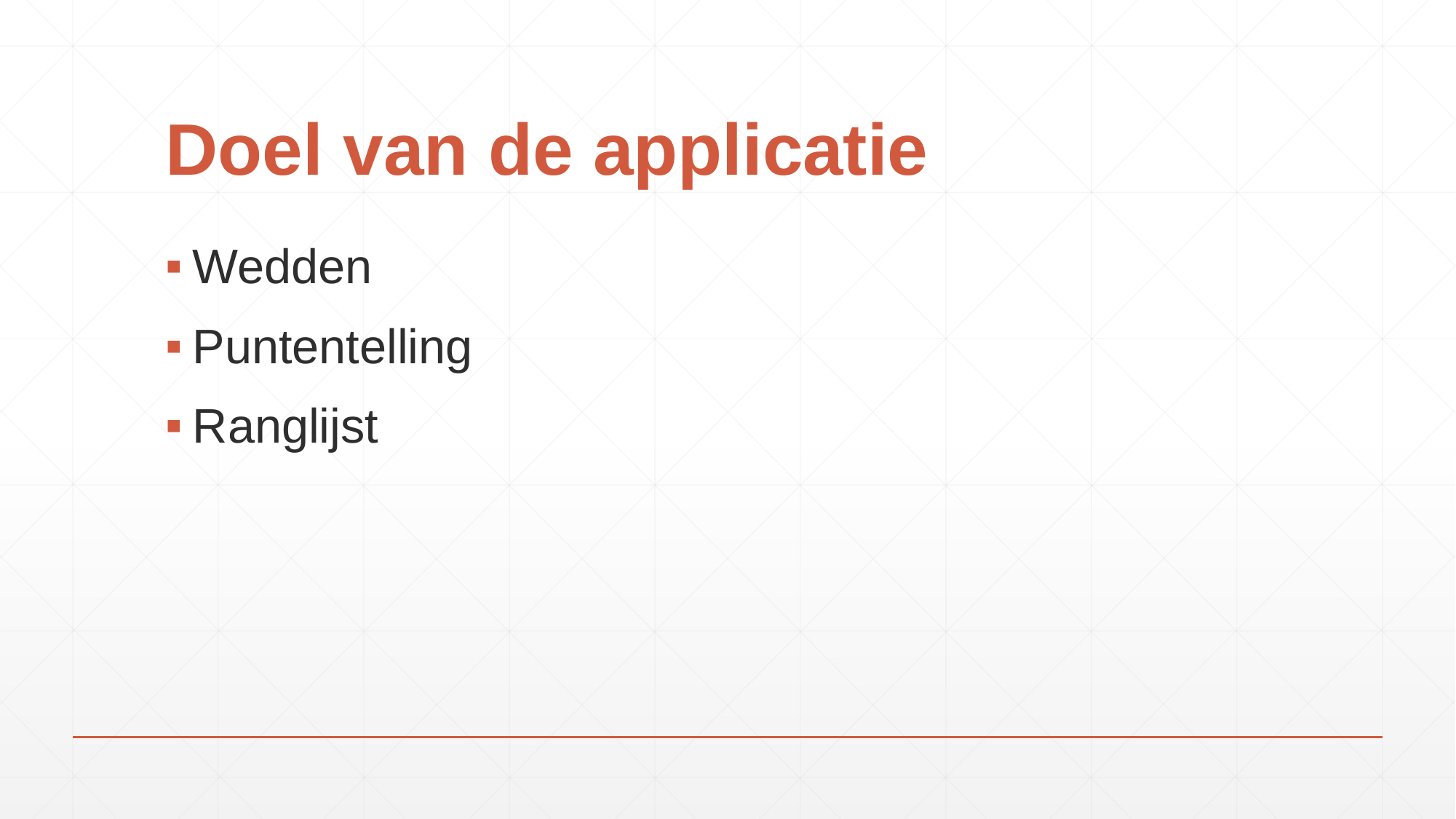

# Doel van de applicatie
Wedden
Puntentelling
Ranglijst